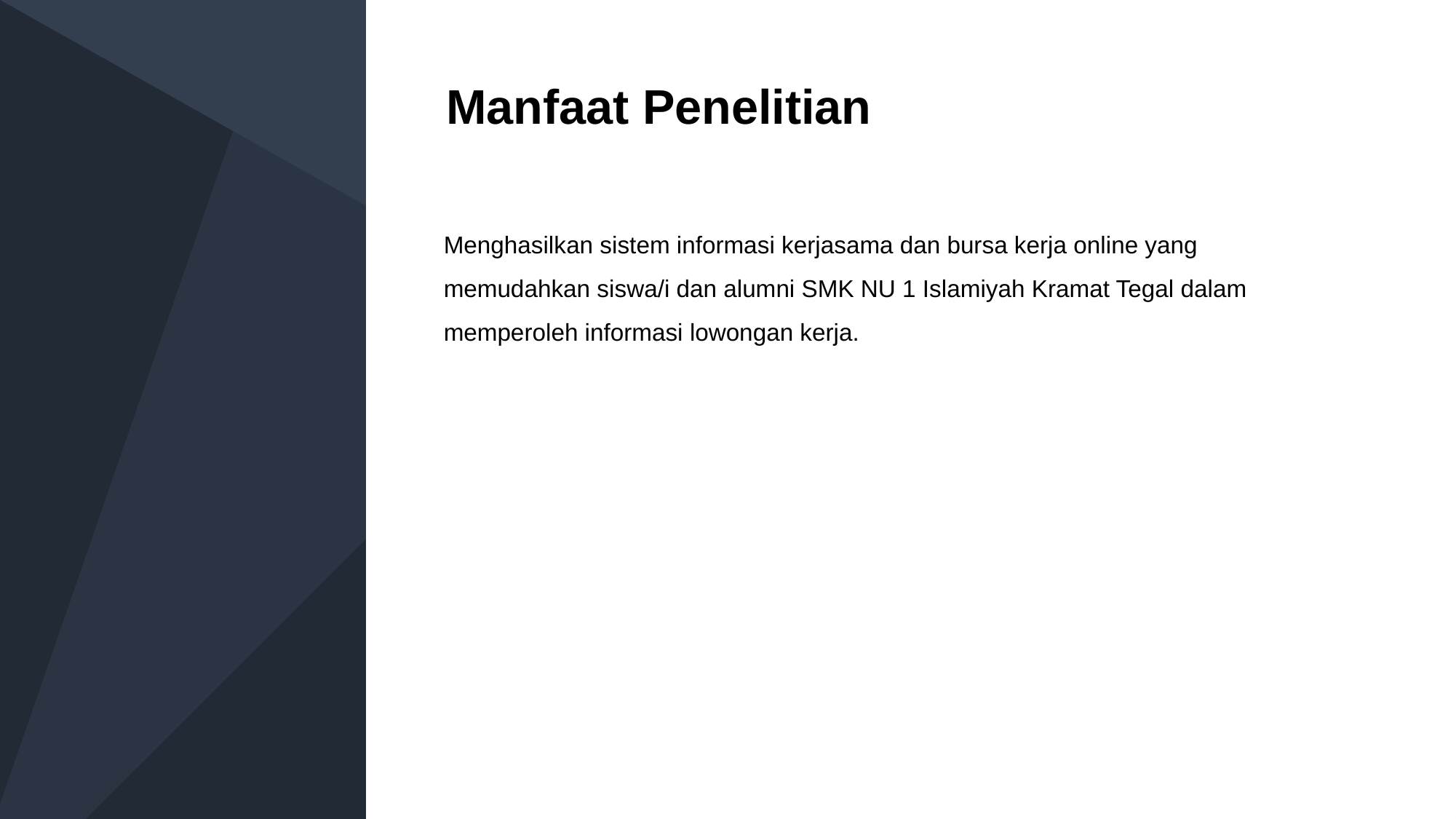

Manfaat Penelitian
Menghasilkan sistem informasi kerjasama dan bursa kerja online yang memudahkan siswa/i dan alumni SMK NU 1 Islamiyah Kramat Tegal dalam memperoleh informasi lowongan kerja.